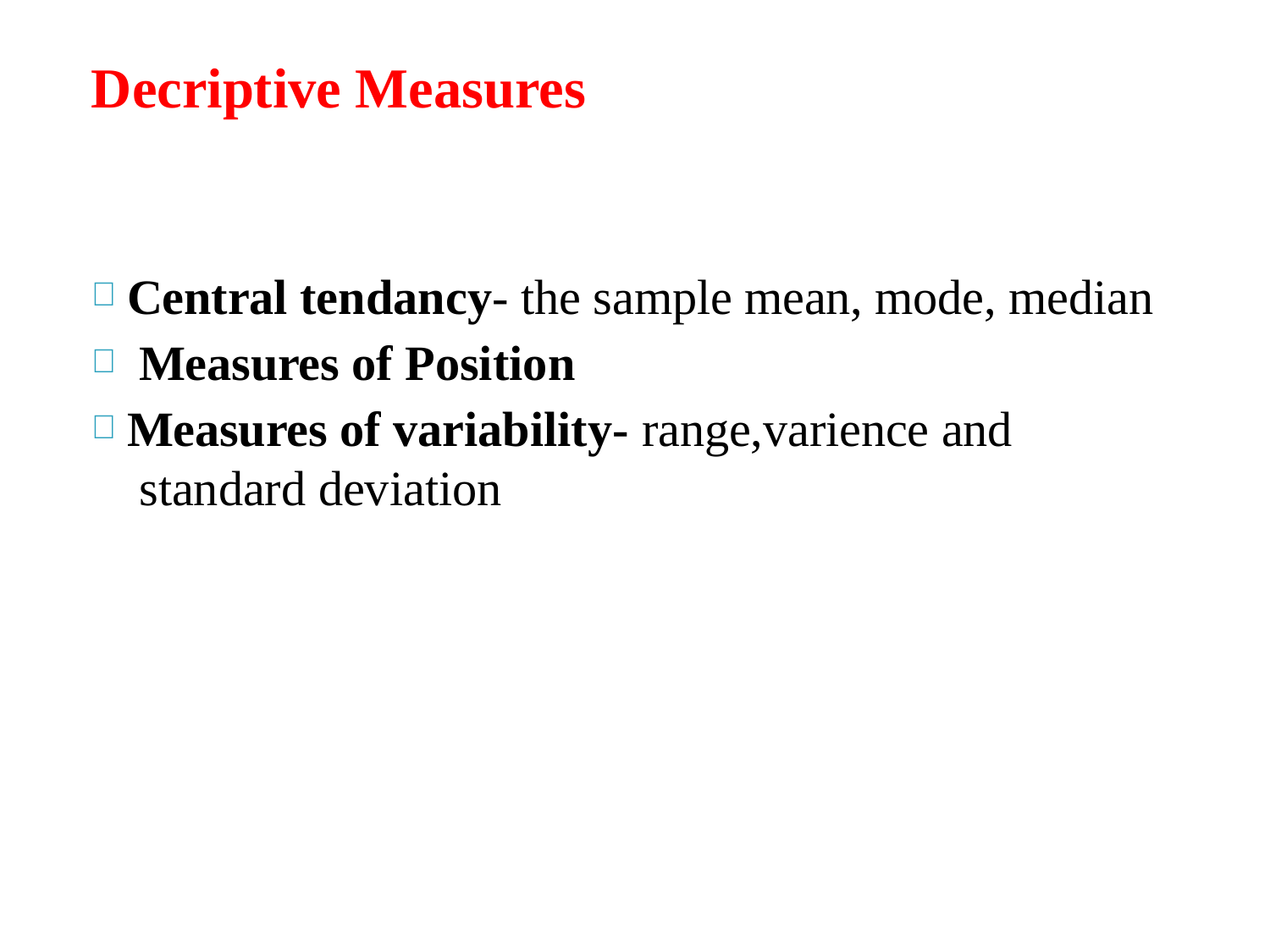

Decriptive Measures

Central tendancy- the sample mean, mode, median
Measures of Position
Measures of variability- range,varience and  standard deviation